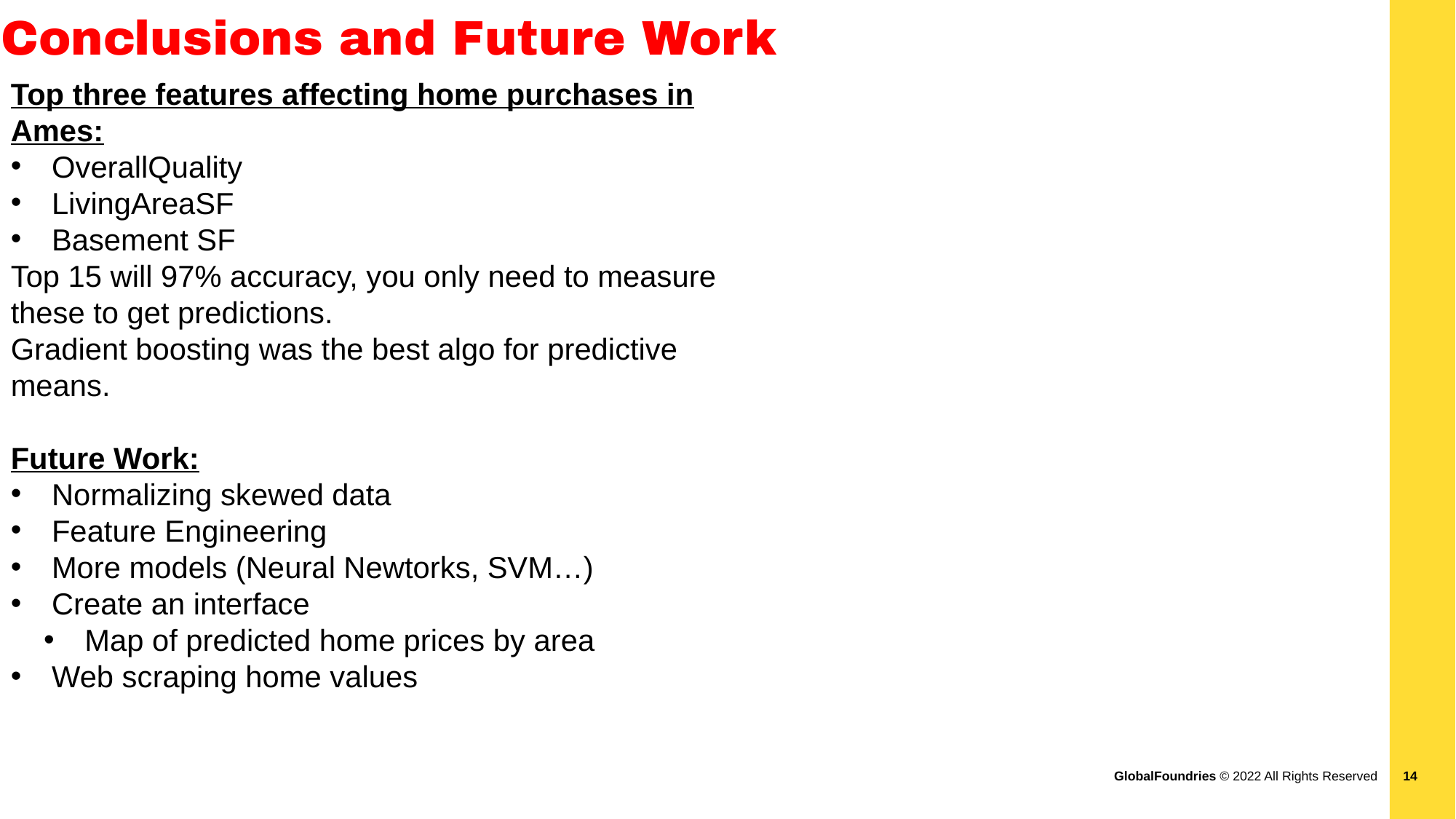

# Conclusions and Future Work
Top three features affecting home purchases in Ames:
OverallQuality
LivingAreaSF
Basement SF
Top 15 will 97% accuracy, you only need to measure these to get predictions.
Gradient boosting was the best algo for predictive means.

Future Work:
Normalizing skewed data
Feature Engineering
More models (Neural Newtorks, SVM…)
Create an interface
Map of predicted home prices by area
Web scraping home values